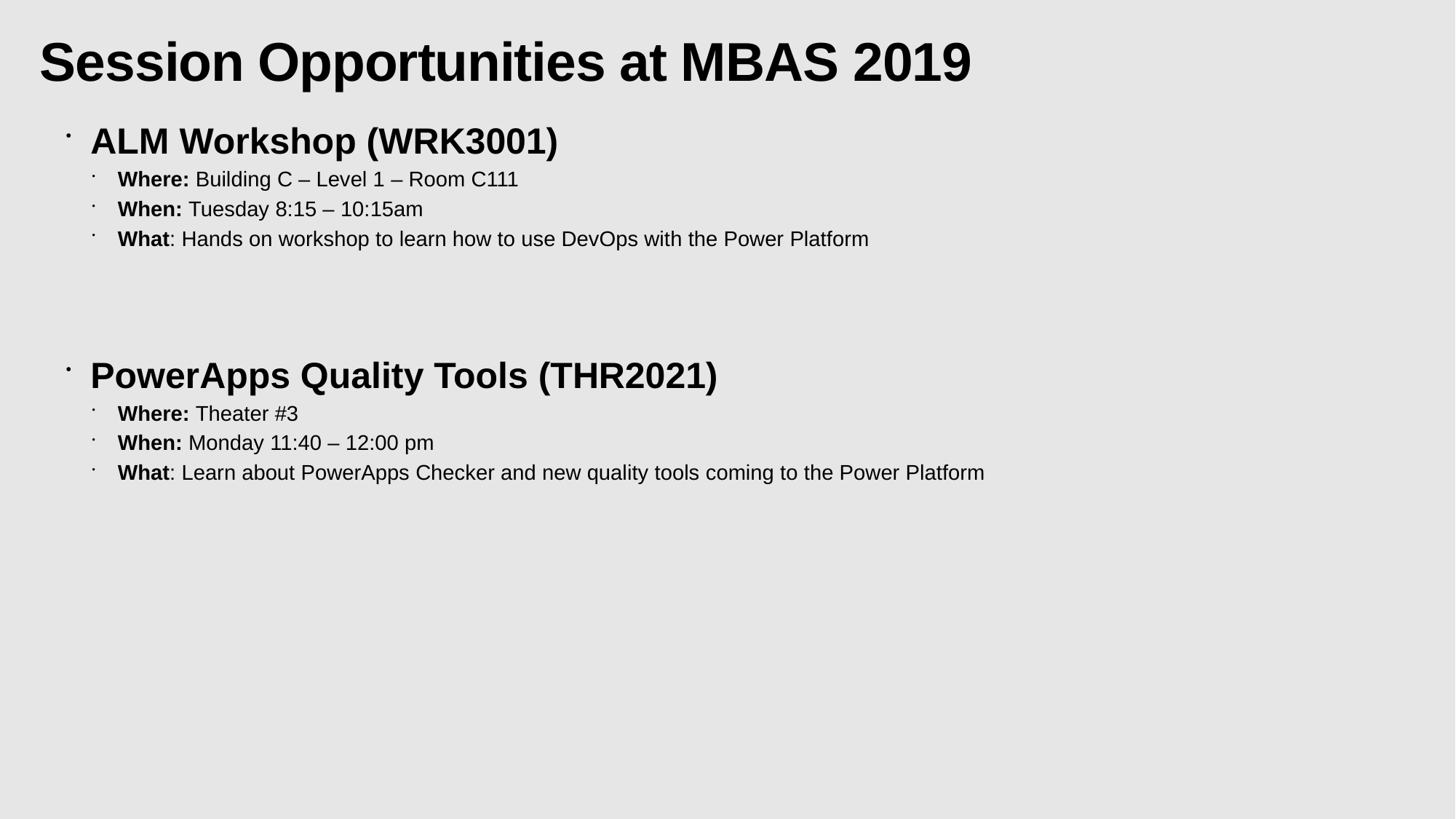

# Session Opportunities at MBAS 2019
ALM Workshop (WRK3001)
Where: Building C – Level 1 – Room C111
When: Tuesday 8:15 – 10:15am
What: Hands on workshop to learn how to use DevOps with the Power Platform

PowerApps Quality Tools (THR2021)
Where: Theater #3
When: Monday 11:40 – 12:00 pm
What: Learn about PowerApps Checker and new quality tools coming to the Power Platform